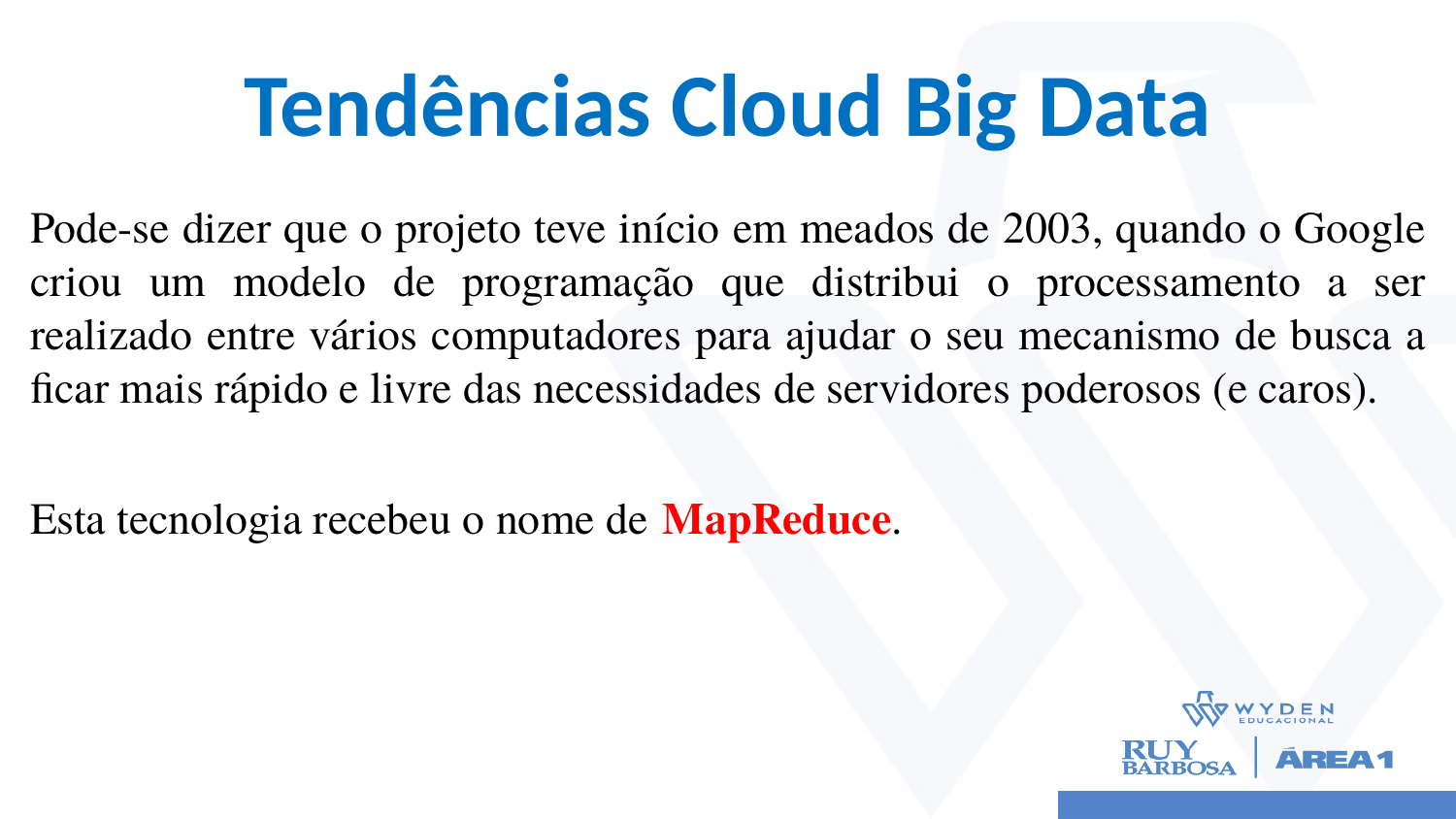

# Tendências Cloud Big Data
Pode-se dizer que o projeto teve início em meados de 2003, quando o Google criou um modelo de programação que distribui o processamento a ser realizado entre vários computadores para ajudar o seu mecanismo de busca a ficar mais rápido e livre das necessidades de servidores poderosos (e caros).

Esta tecnologia recebeu o nome de MapReduce.